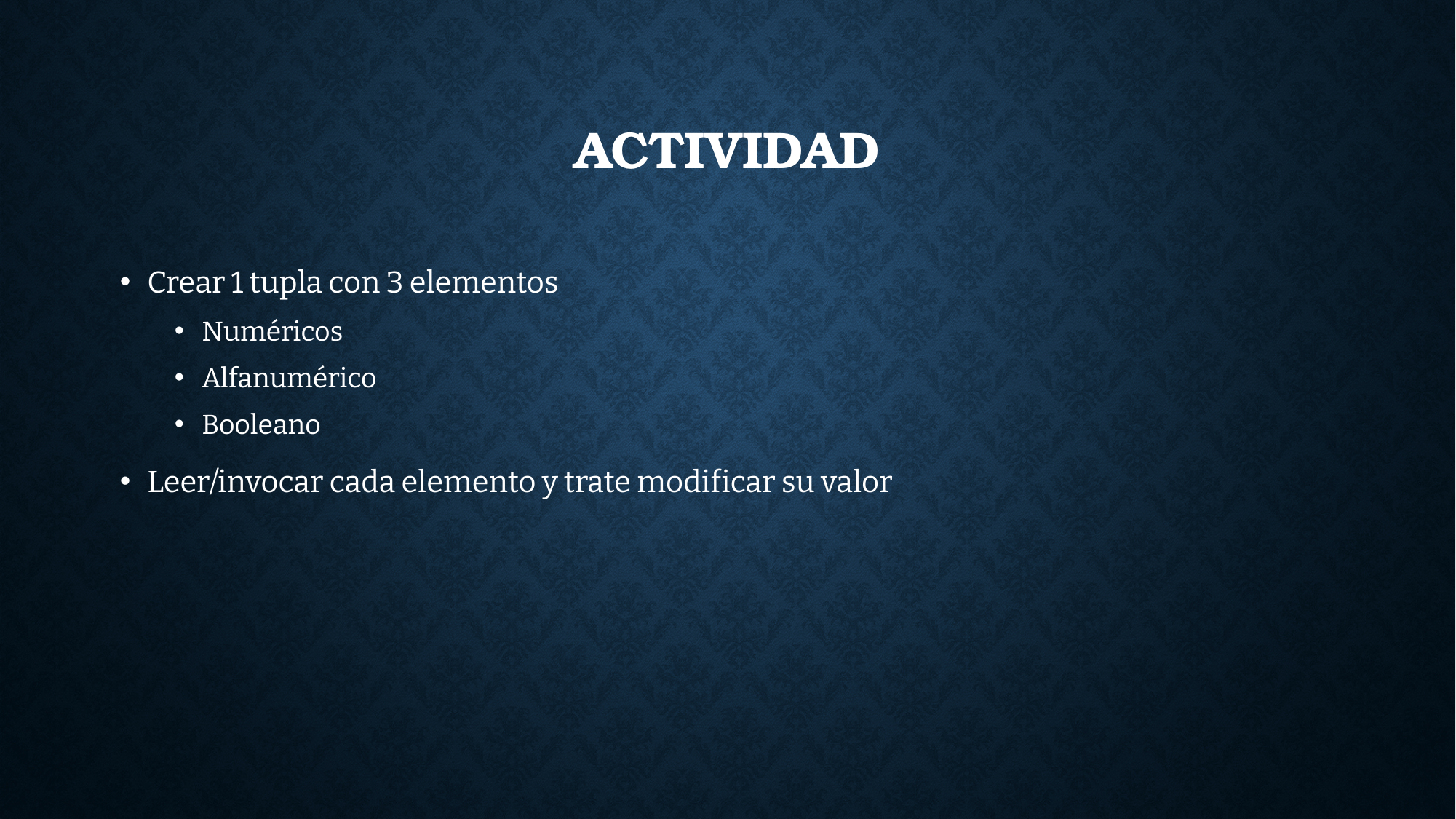

# Actividad
Crear 1 tupla con 3 elementos
Numéricos
Alfanumérico
Booleano
Leer/invocar cada elemento y trate modificar su valor